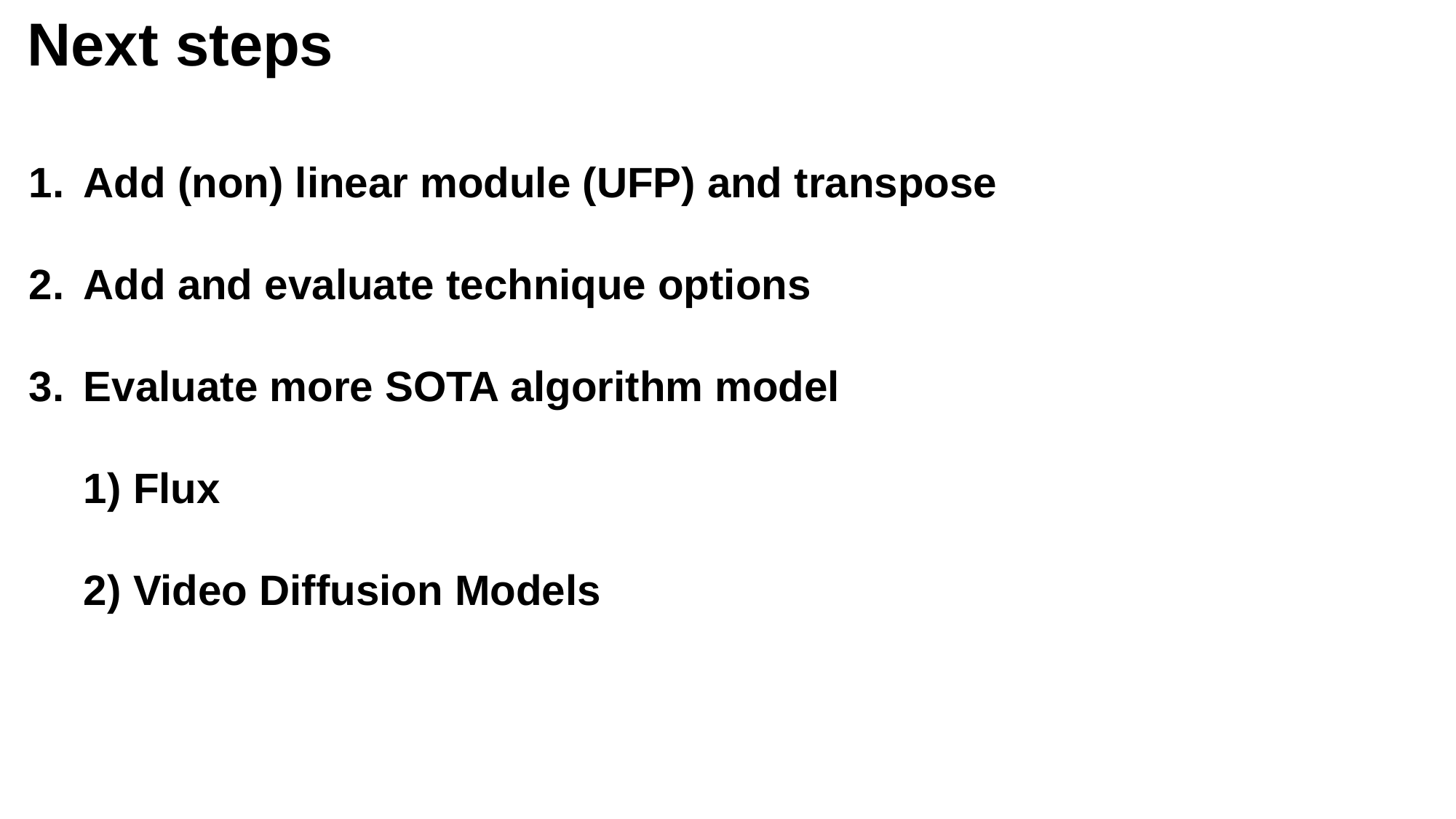

Next steps

Add (non) linear module (UFP) and transpose
Add and evaluate technique options
Evaluate more SOTA algorithm model
1) Flux
2) Video Diffusion Models